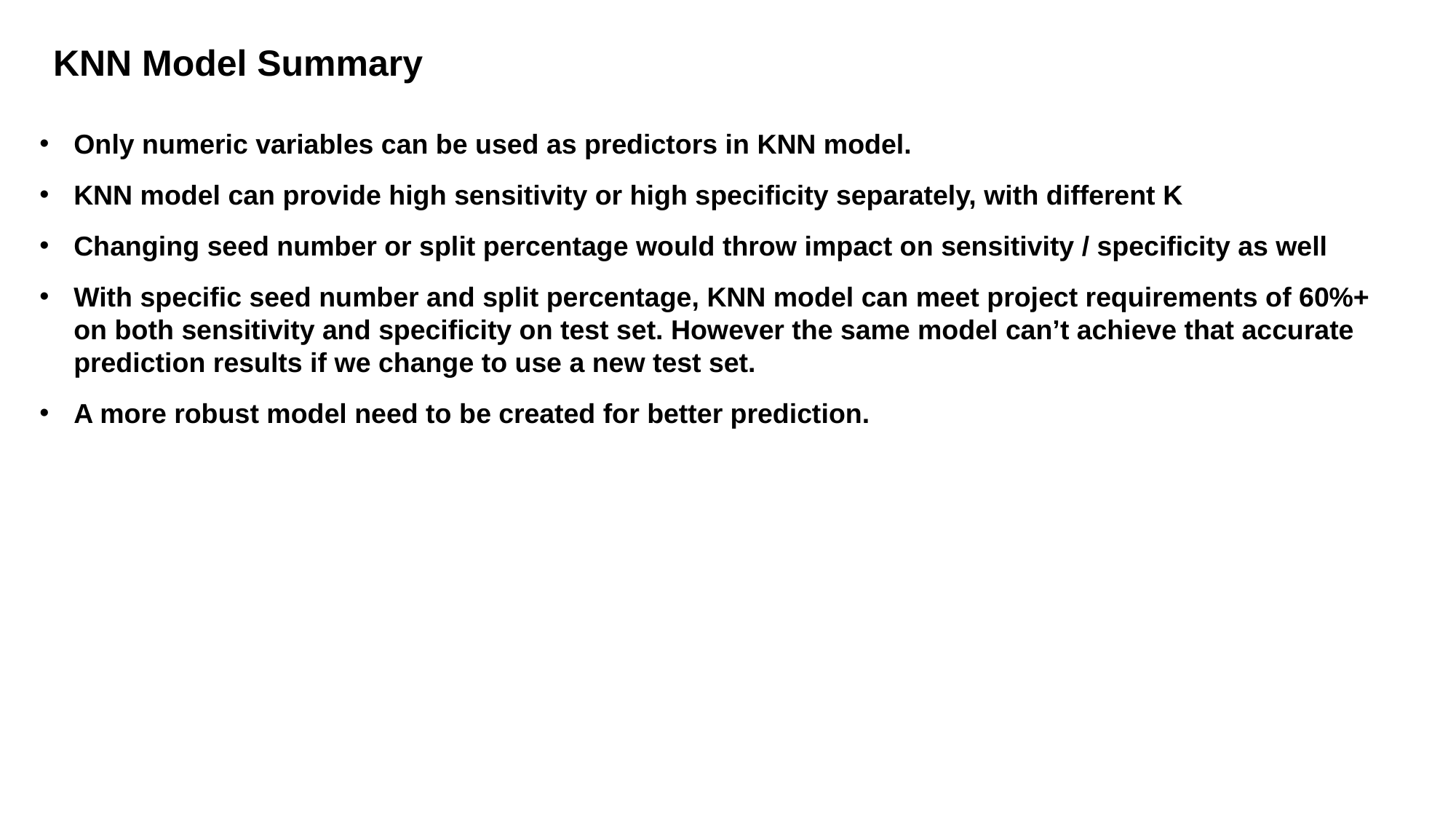

KNN Model Summary
Only numeric variables can be used as predictors in KNN model.
KNN model can provide high sensitivity or high specificity separately, with different K
Changing seed number or split percentage would throw impact on sensitivity / specificity as well
With specific seed number and split percentage, KNN model can meet project requirements of 60%+ on both sensitivity and specificity on test set. However the same model can’t achieve that accurate prediction results if we change to use a new test set.
A more robust model need to be created for better prediction.